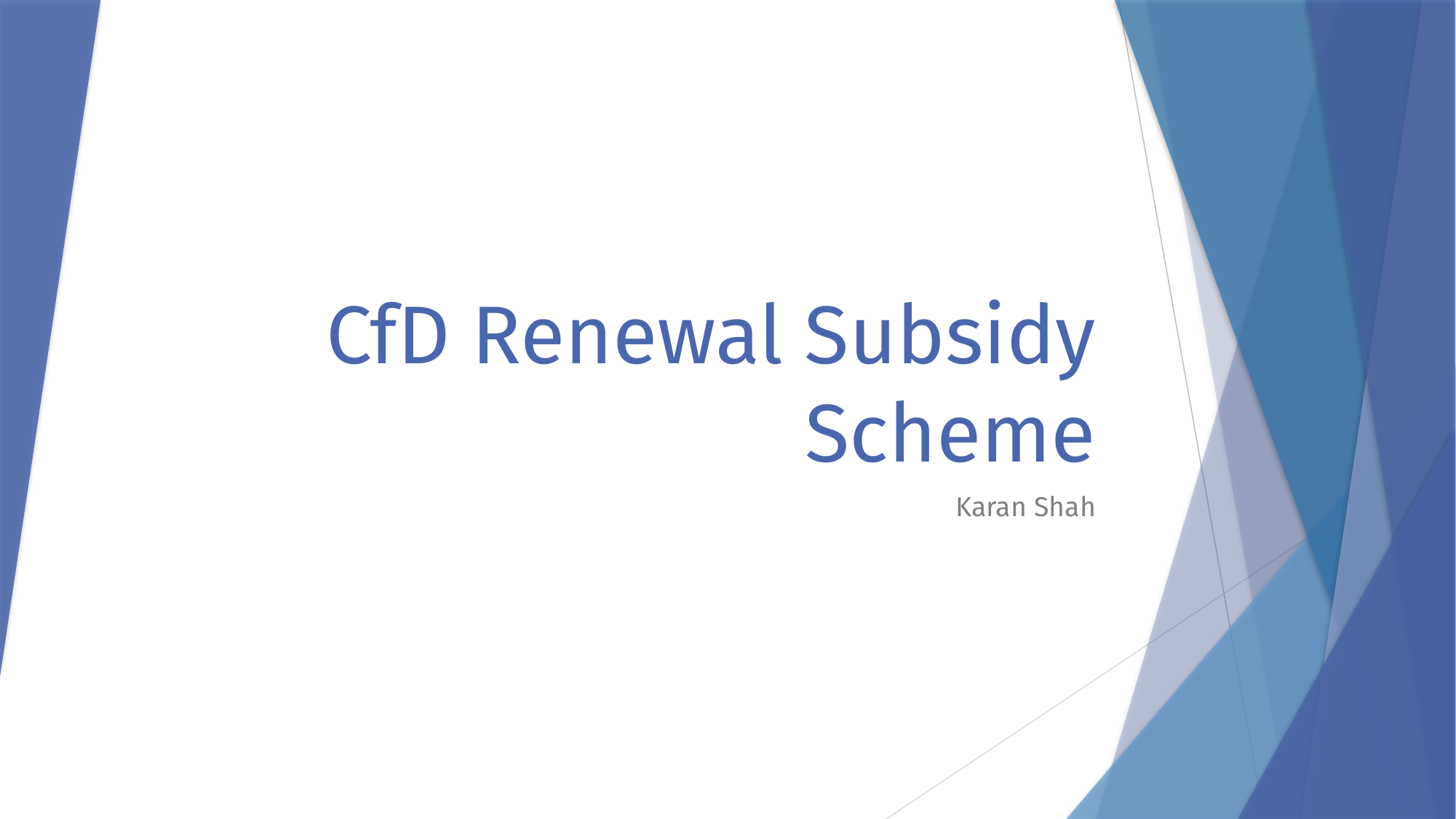

# CfD Renewal Subsidy Scheme
Karan Shah